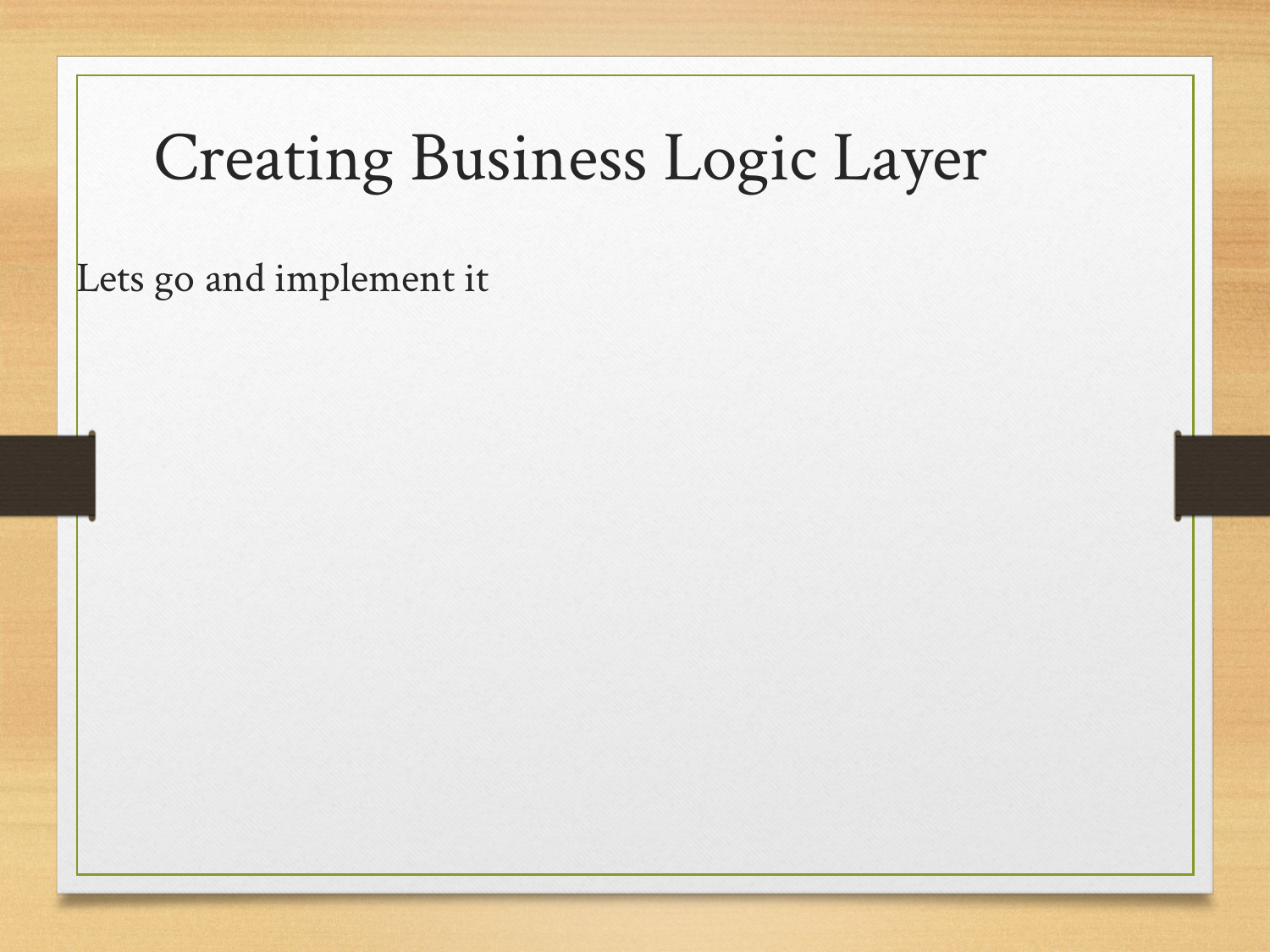

Creating Business Logic Layer
Lets go and implement it